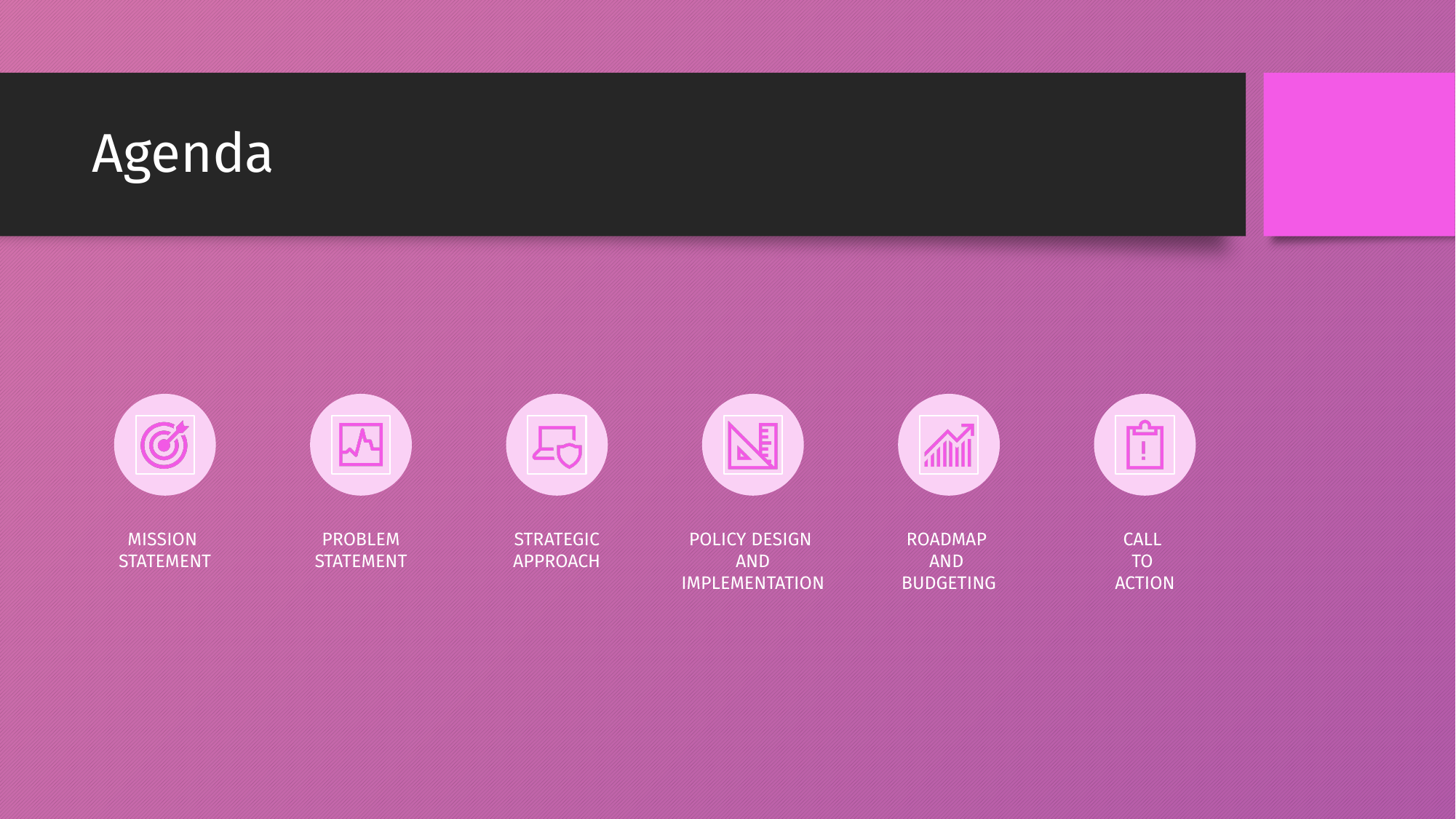

# Agenda
Mission
Statement
Problem Statement
Strategic Approach
Policy Design
and Implementation
Roadmap
and
Budgeting
Call
to
Action